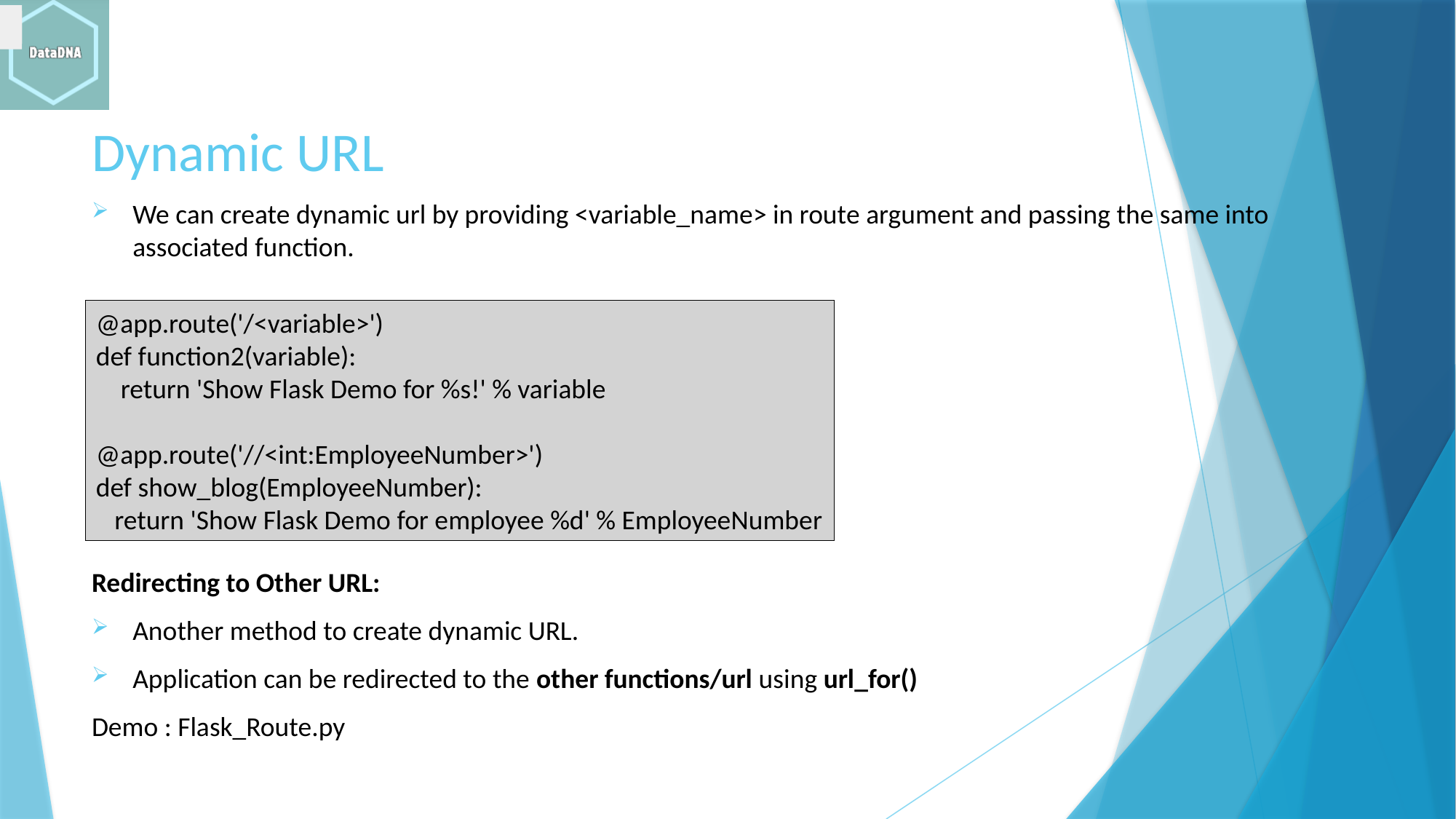

# Dynamic URL
We can create dynamic url by providing <variable_name> in route argument and passing the same into associated function.

Redirecting to Other URL:
Another method to create dynamic URL.
Application can be redirected to the other functions/url using url_for()
Demo : Flask_Route.py
@app.route('/<variable>')
def function2(variable):
    return 'Show Flask Demo for %s!' % variable

@app.route('//<int:EmployeeNumber>')
def show_blog(EmployeeNumber):
   return 'Show Flask Demo for employee %d' % EmployeeNumber